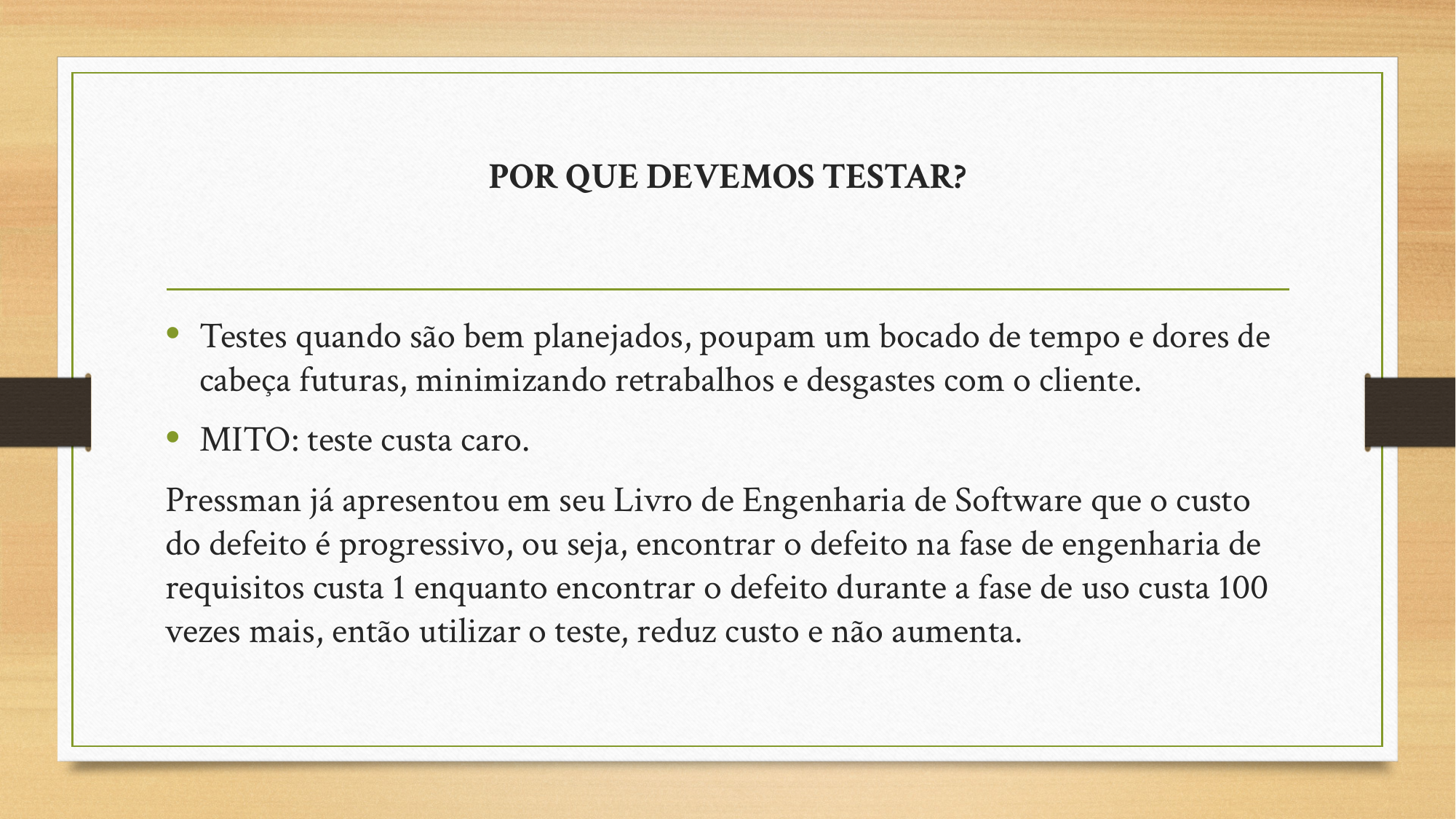

# POR QUE DEVEMOS TESTAR?
Testes quando são bem planejados, poupam um bocado de tempo e dores de cabeça futuras, minimizando retrabalhos e desgastes com o cliente.
MITO: teste custa caro.
Pressman já apresentou em seu Livro de Engenharia de Software que o custo do defeito é progressivo, ou seja, encontrar o defeito na fase de engenharia de requisitos custa 1 enquanto encontrar o defeito durante a fase de uso custa 100 vezes mais, então utilizar o teste, reduz custo e não aumenta.